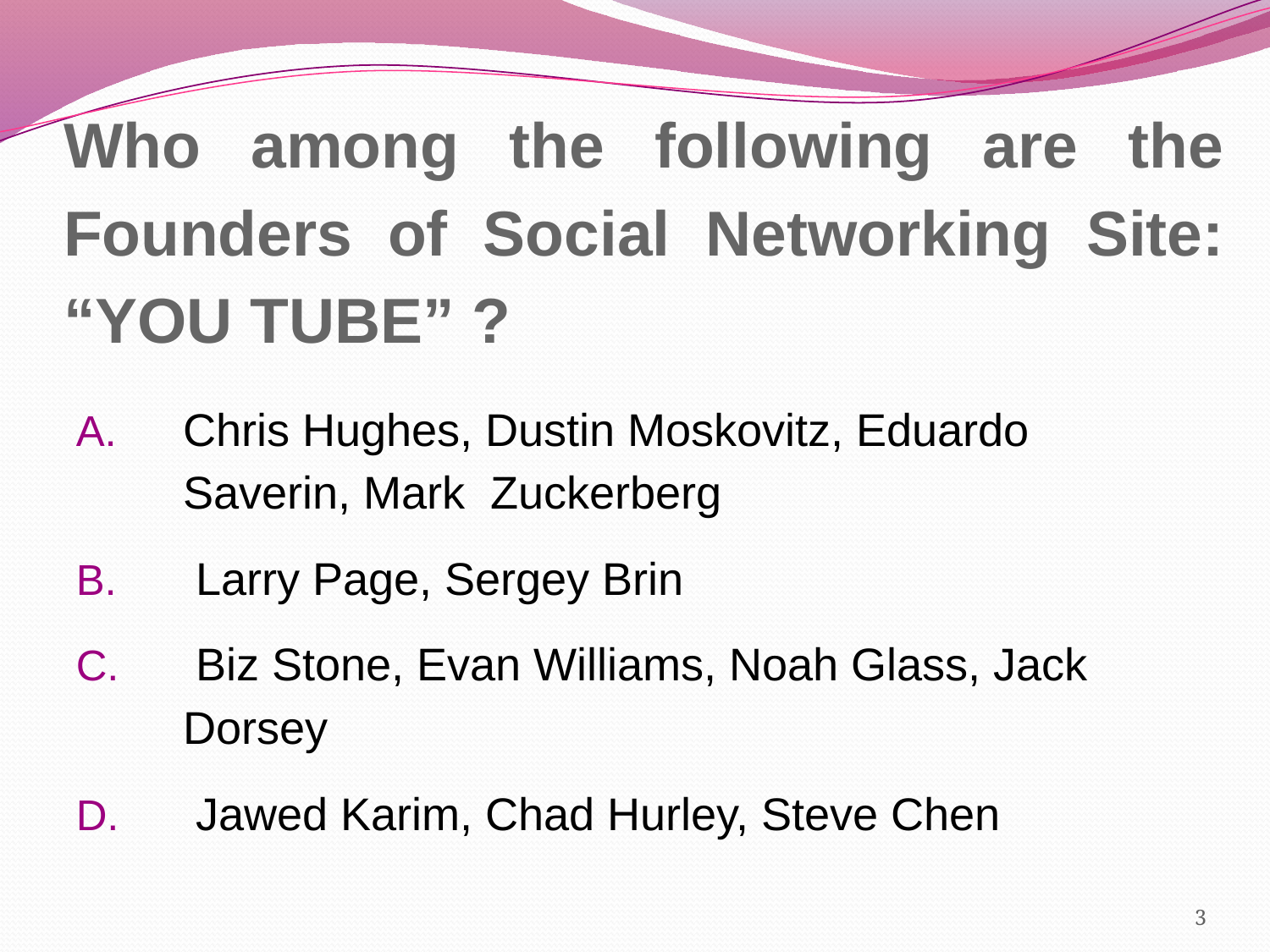

# Who among the following are the Founders of Social Networking Site: “YOU TUBE” ?
Chris Hughes, Dustin Moskovitz, Eduardo Saverin, Mark  Zuckerberg
 Larry Page, Sergey Brin
 Biz Stone, Evan Williams, Noah Glass, Jack Dorsey
 Jawed Karim, Chad Hurley, Steve Chen

3